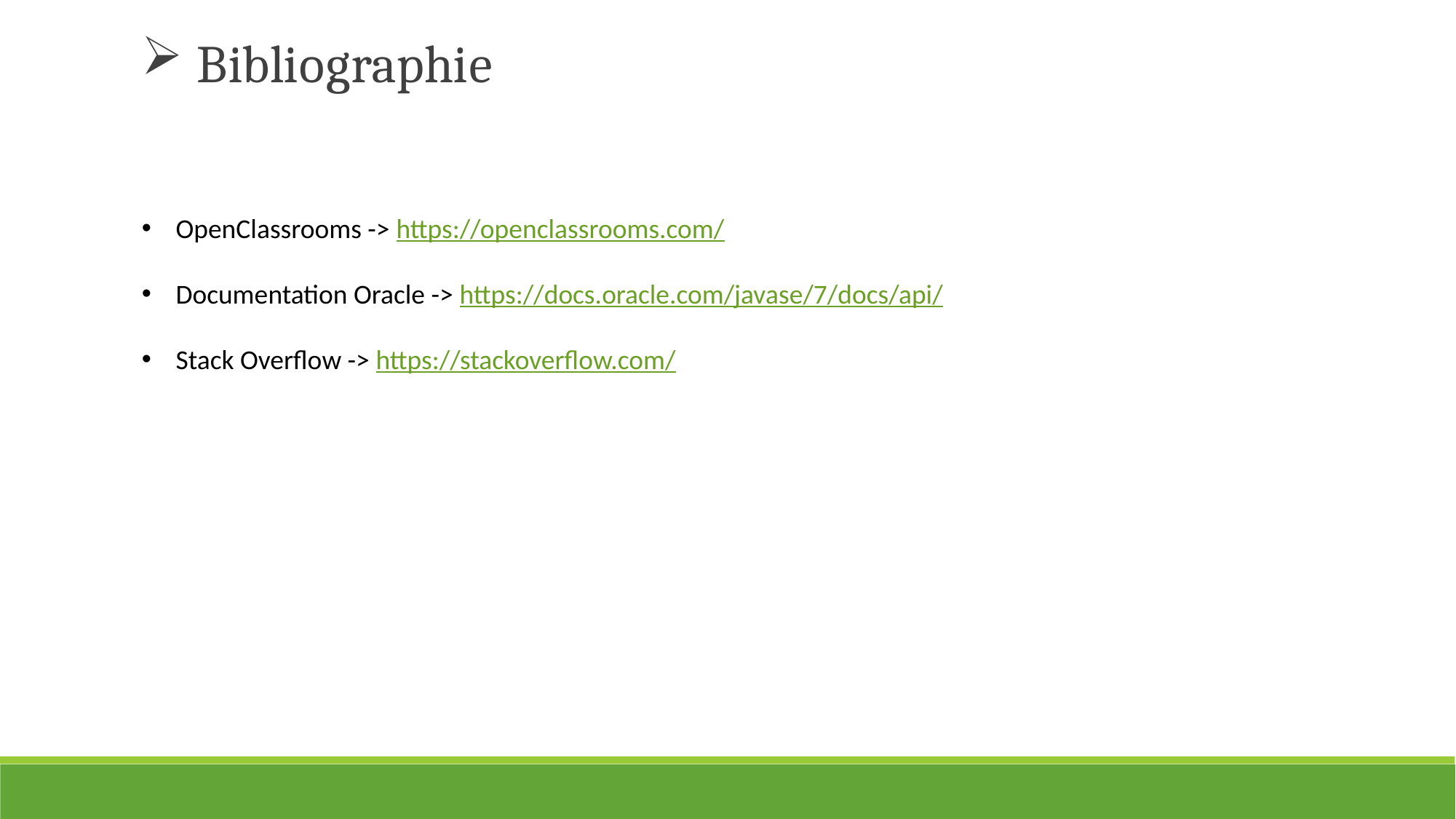

Bibliographie
OpenClassrooms -> https://openclassrooms.com/

Documentation Oracle -> https://docs.oracle.com/javase/7/docs/api/

Stack Overflow -> https://stackoverflow.com/